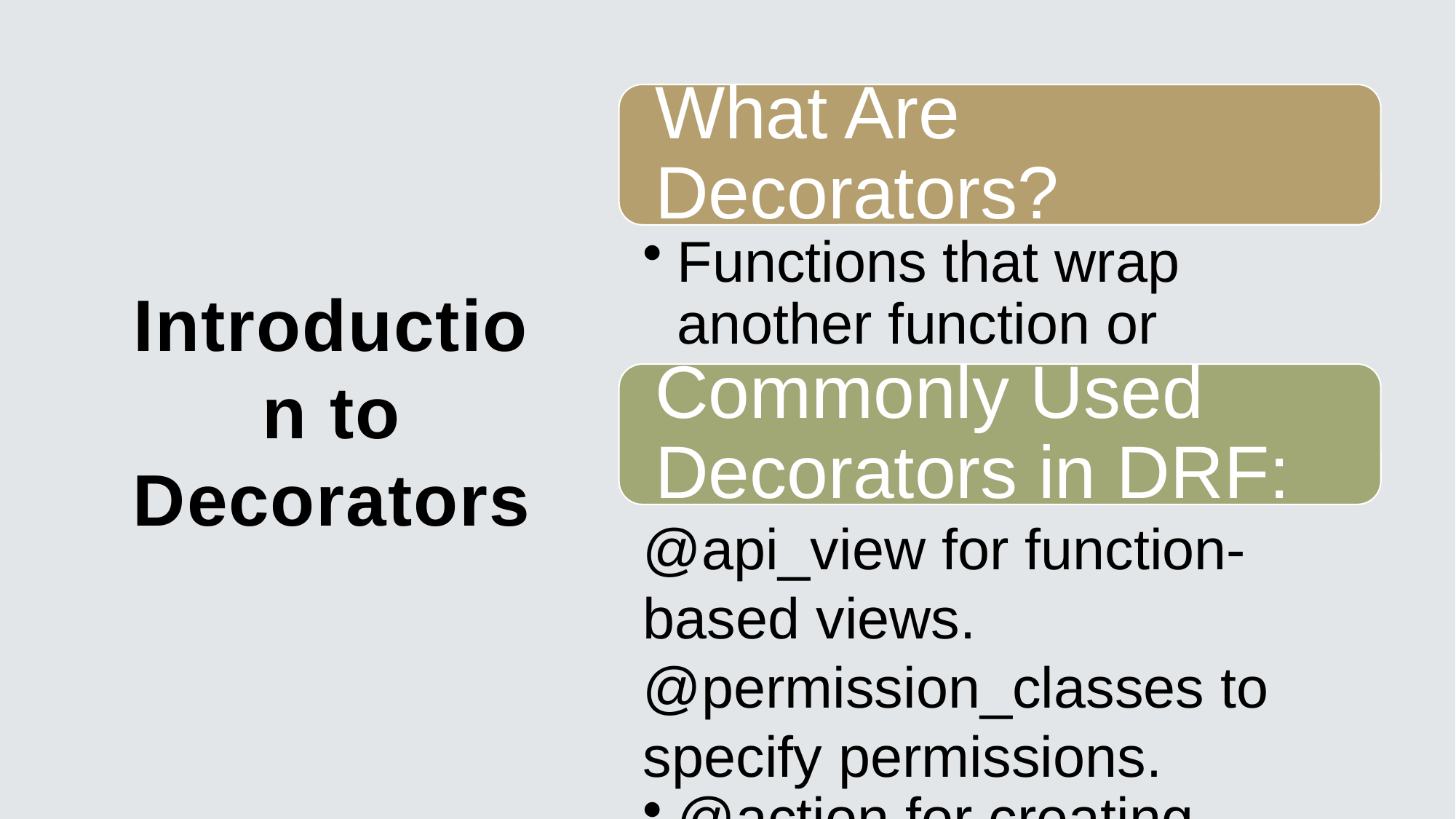

What Are Decorators?
Functions that wrap another function or method to extend its behavior.
Commonly Used Decorators in DRF:
@api_view for function-based views.
@permission_classes to specify permissions.
@action for creating custom actions in viewsets.
# Introduction to Decorators